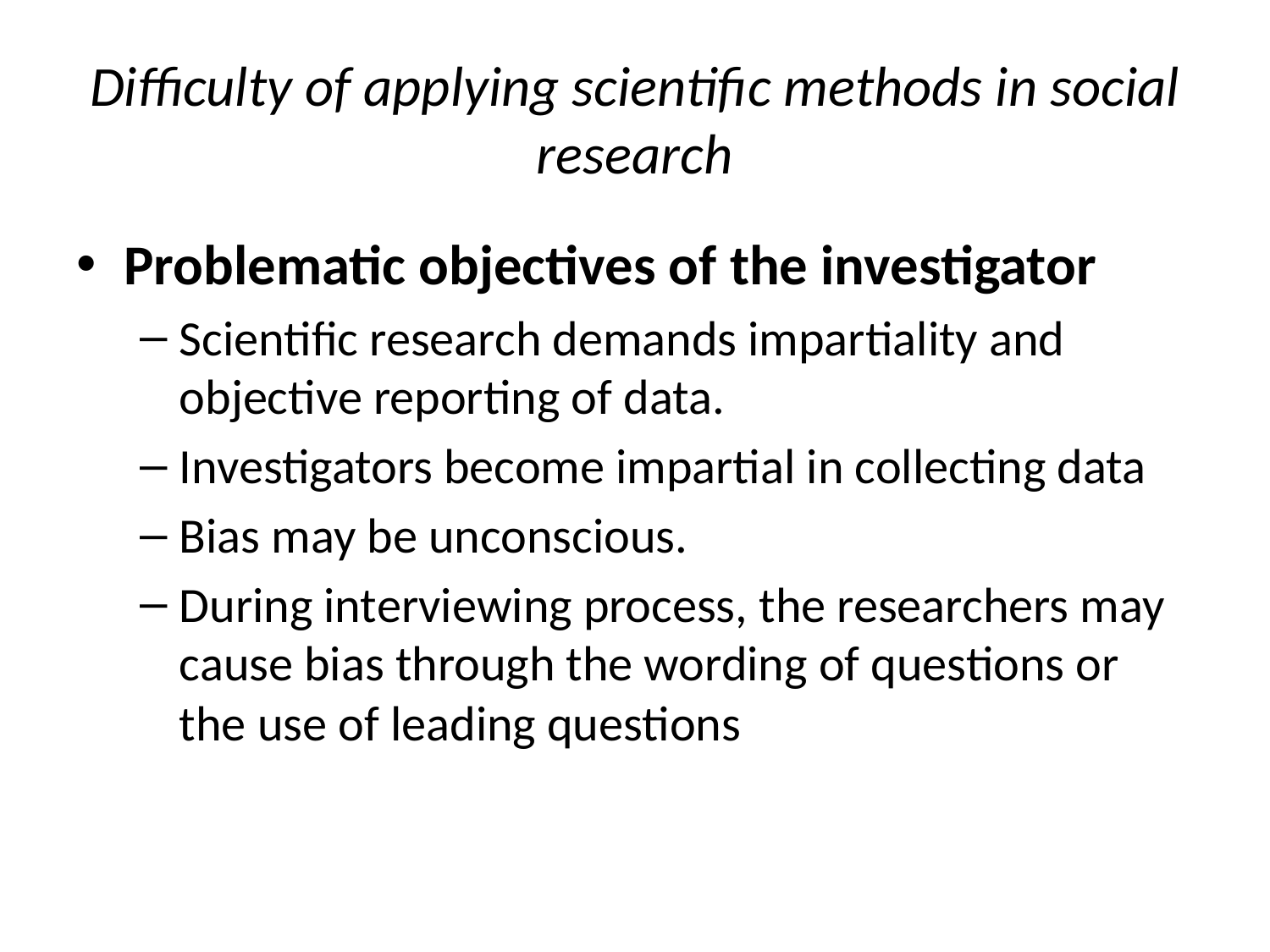

# Difficulty of applying scientific methods in social research
Problematic objectives of the investigator
Scientific research demands impartiality and objective reporting of data.
Investigators become impartial in collecting data
Bias may be unconscious.
During interviewing process, the researchers may cause bias through the wording of questions or the use of leading questions